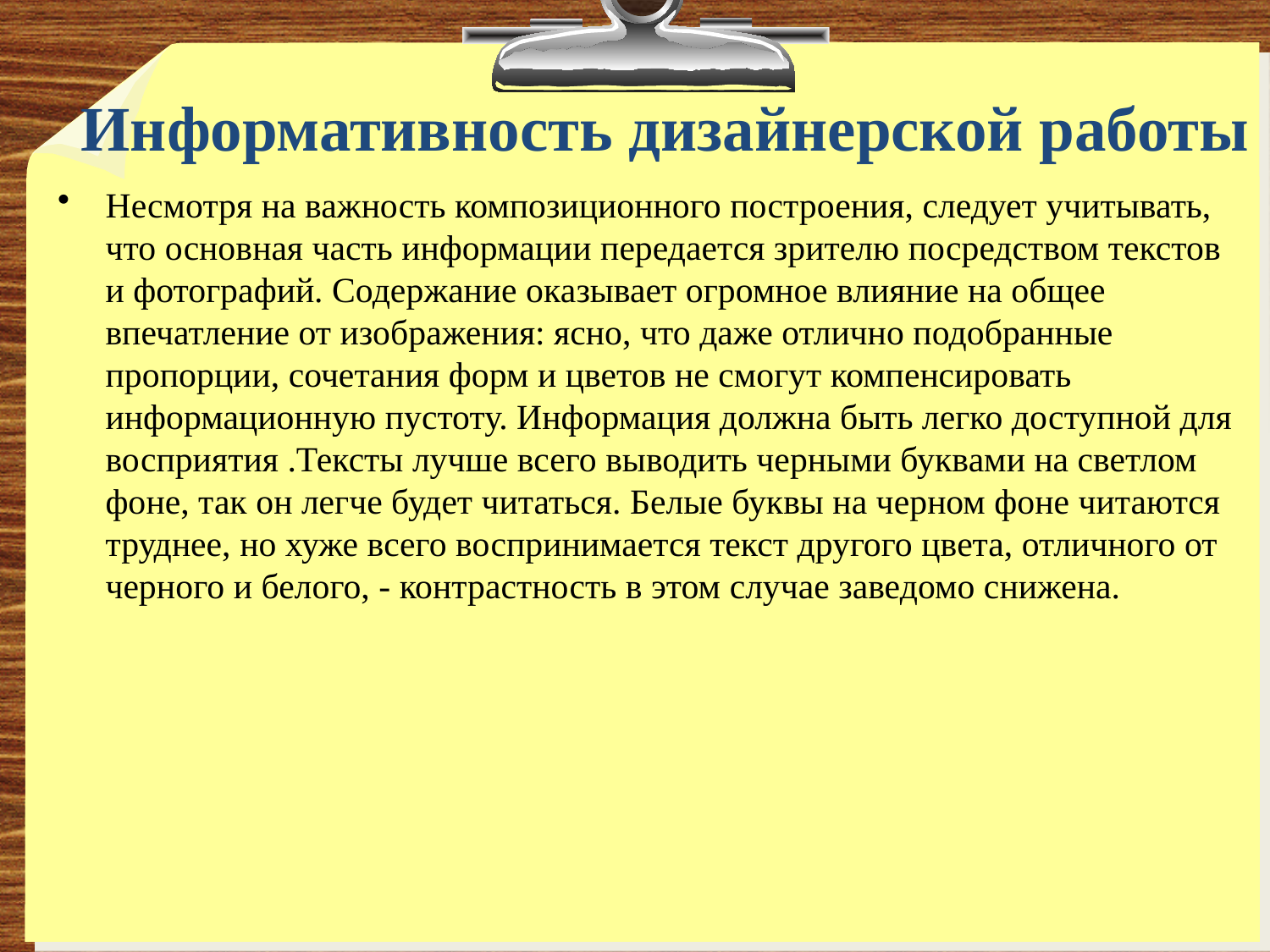

# Информативность дизайнерской работы
Несмотря на важность композиционного построения, следует учитывать, что основная часть информации передается зрителю посредством текстов и фотографий. Содержание оказывает огромное влияние на общее впечатление от изображения: ясно, что даже отлично подобранные пропорции, сочетания форм и цветов не смогут компенсировать информационную пустоту. Информация должна быть легко доступной для восприятия .Тексты лучше всего выводить черными буквами на светлом фоне, так он легче будет читаться. Белые буквы на черном фоне читаются труднее, но хуже всего воспринимается текст другого цвета, отличного от черного и белого, - контрастность в этом случае заведомо снижена.